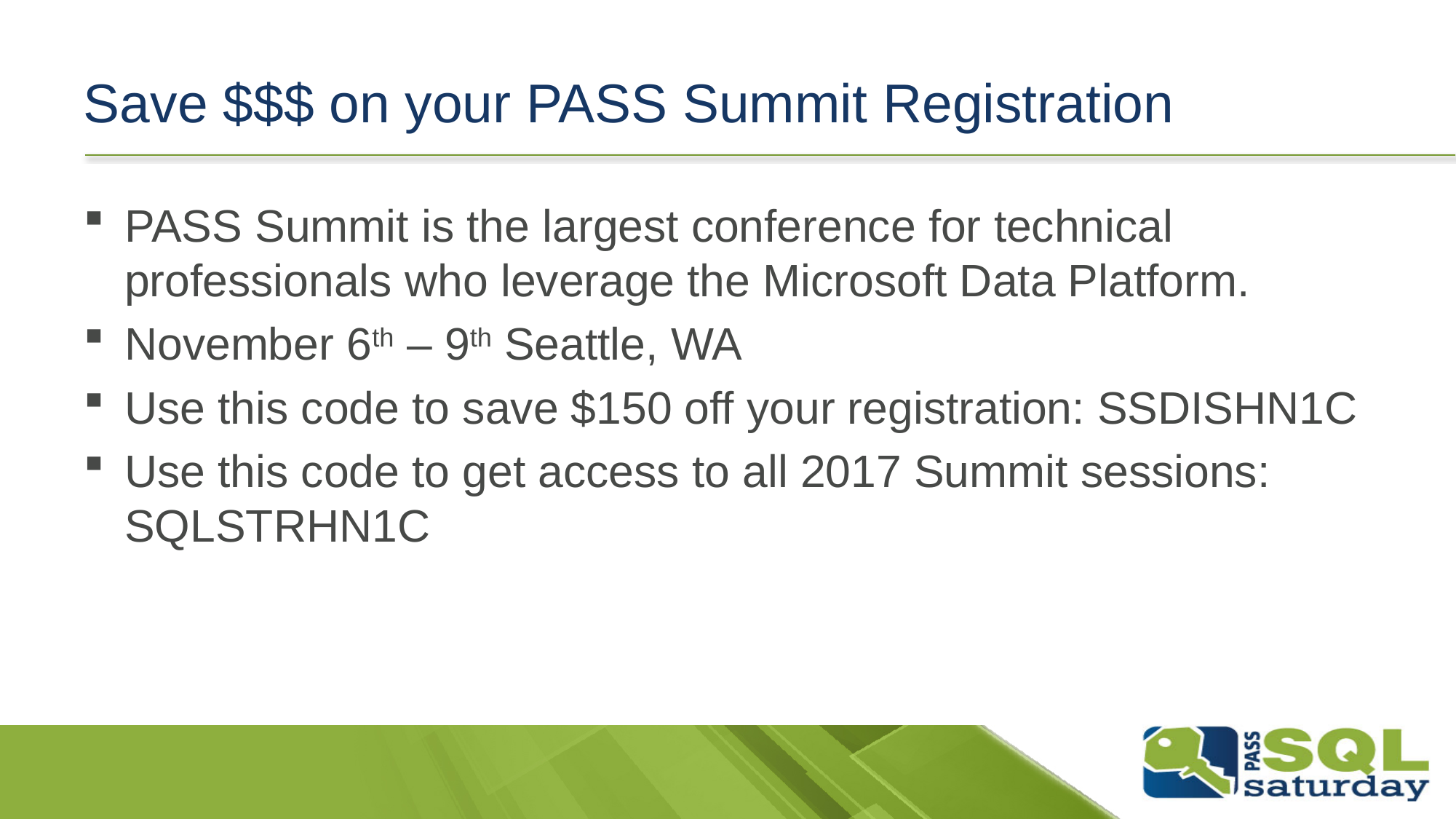

# Save $$$ on your PASS Summit Registration
PASS Summit is the largest conference for technical professionals who leverage the Microsoft Data Platform.
November 6th – 9th Seattle, WA
Use this code to save $150 off your registration: SSDISHN1C
Use this code to get access to all 2017 Summit sessions: SQLSTRHN1C